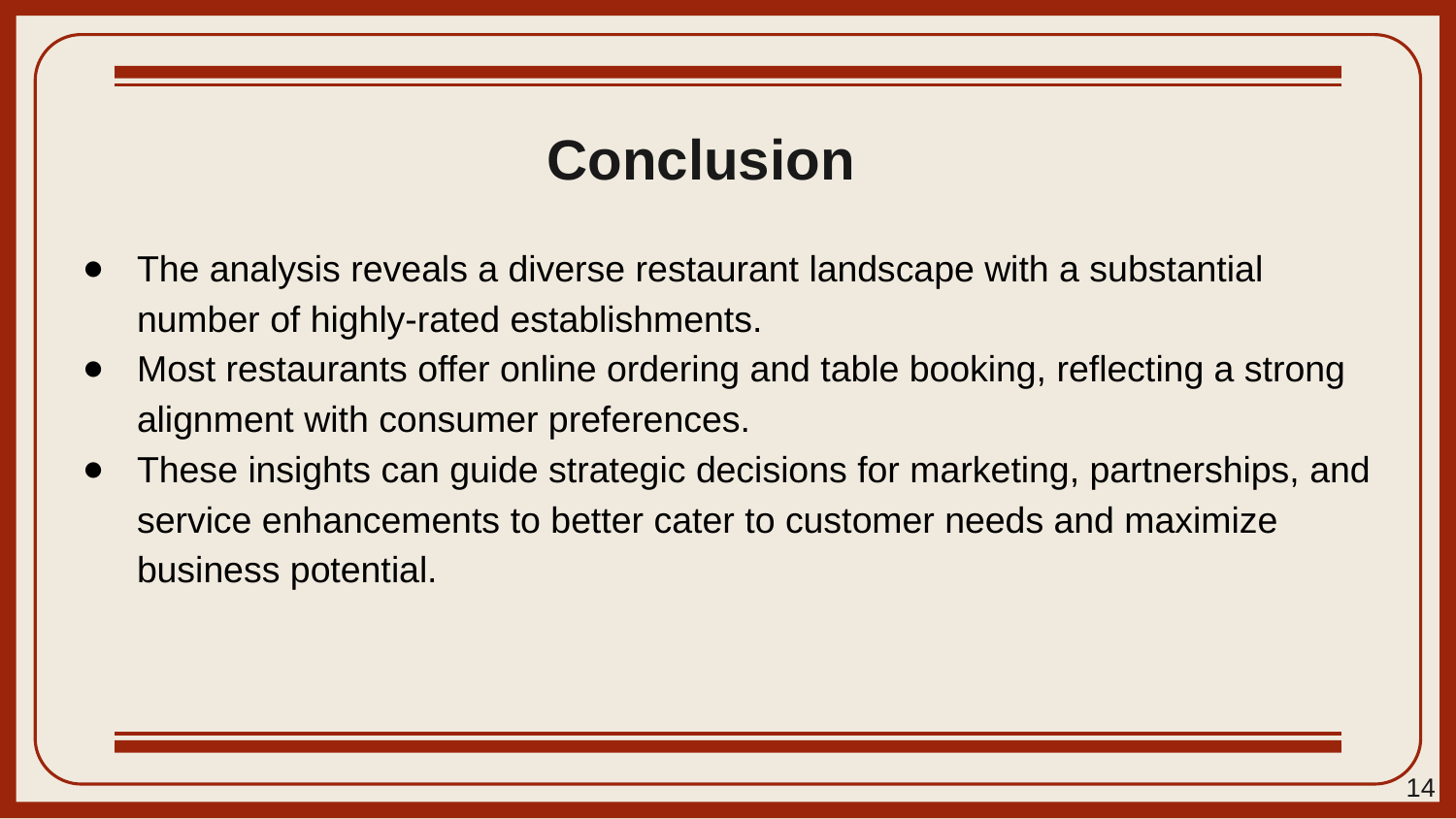

# Conclusion
The analysis reveals a diverse restaurant landscape with a substantial number of highly-rated establishments.
Most restaurants offer online ordering and table booking, reflecting a strong alignment with consumer preferences.
These insights can guide strategic decisions for marketing, partnerships, and service enhancements to better cater to customer needs and maximize business potential. ​​

14